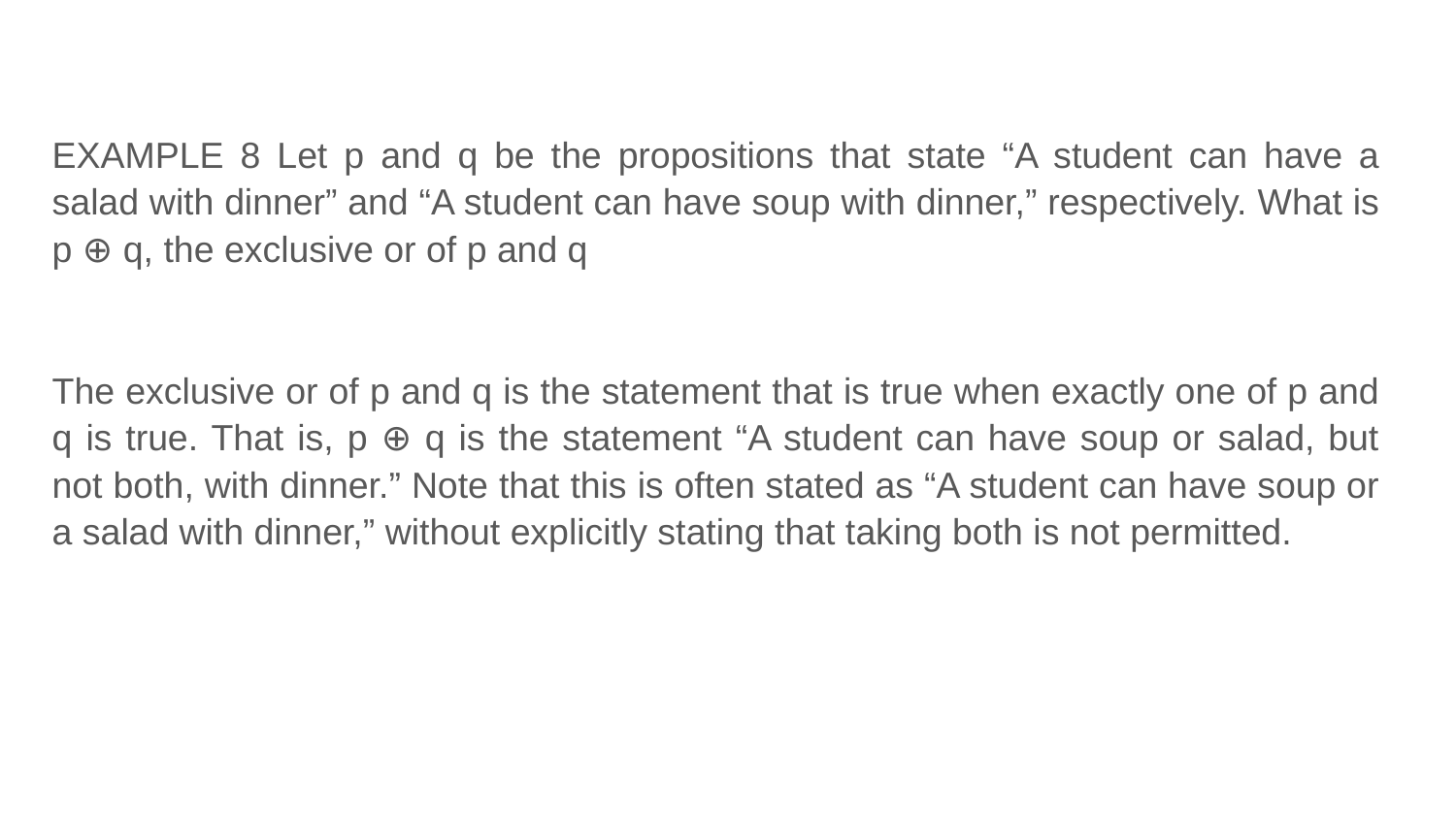

EXAMPLE 8 Let p and q be the propositions that state “A student can have a salad with dinner” and “A student can have soup with dinner,” respectively. What is p ⊕ q, the exclusive or of p and q

The exclusive or of p and q is the statement that is true when exactly one of p and q is true. That is, p ⊕ q is the statement “A student can have soup or salad, but not both, with dinner.” Note that this is often stated as “A student can have soup or a salad with dinner,” without explicitly stating that taking both is not permitted.